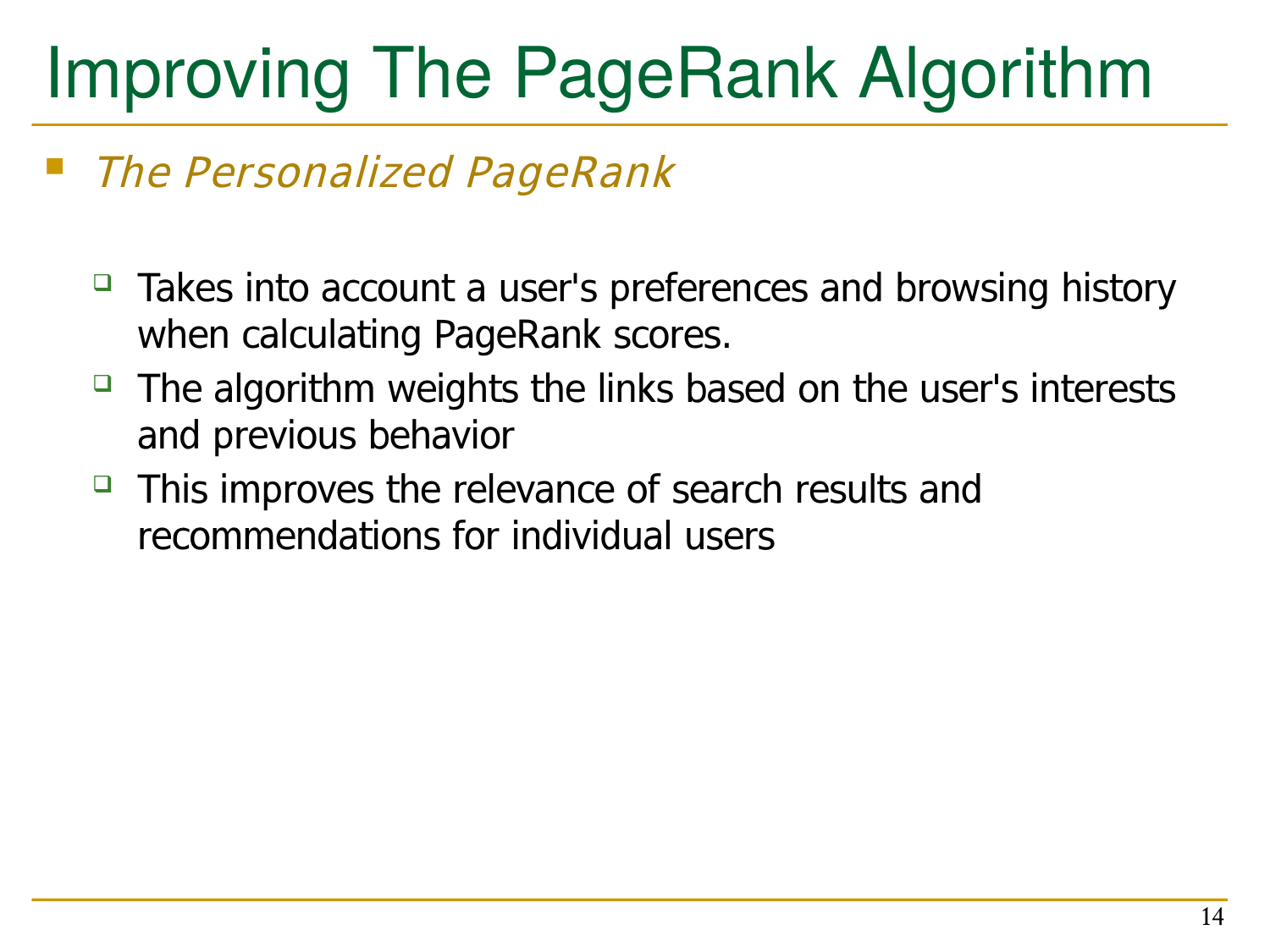

# Improving The PageRank Algorithm
The Personalized PageRank

Takes into account a user's preferences and browsing history when calculating PageRank scores.
The algorithm weights the links based on the user's interests and previous behavior
This improves the relevance of search results and recommendations for individual users
14